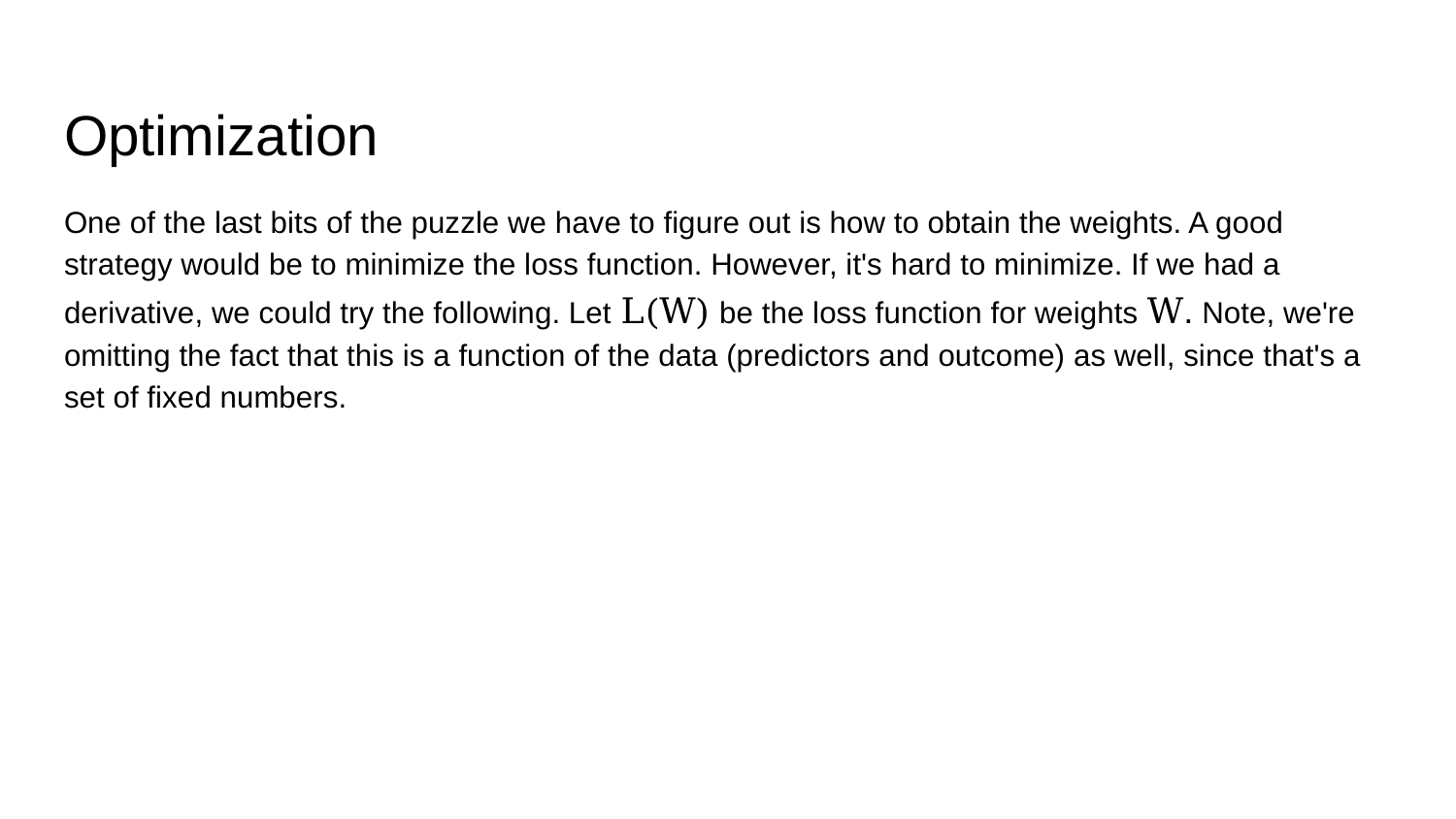

# Optimization
One of the last bits of the puzzle we have to figure out is how to obtain the weights. A good strategy would be to minimize the loss function. However, it's hard to minimize. If we had a derivative, we could try the following. Let L(W) be the loss function for weights W. Note, we're omitting the fact that this is a function of the data (predictors and outcome) as well, since that's a set of fixed numbers.